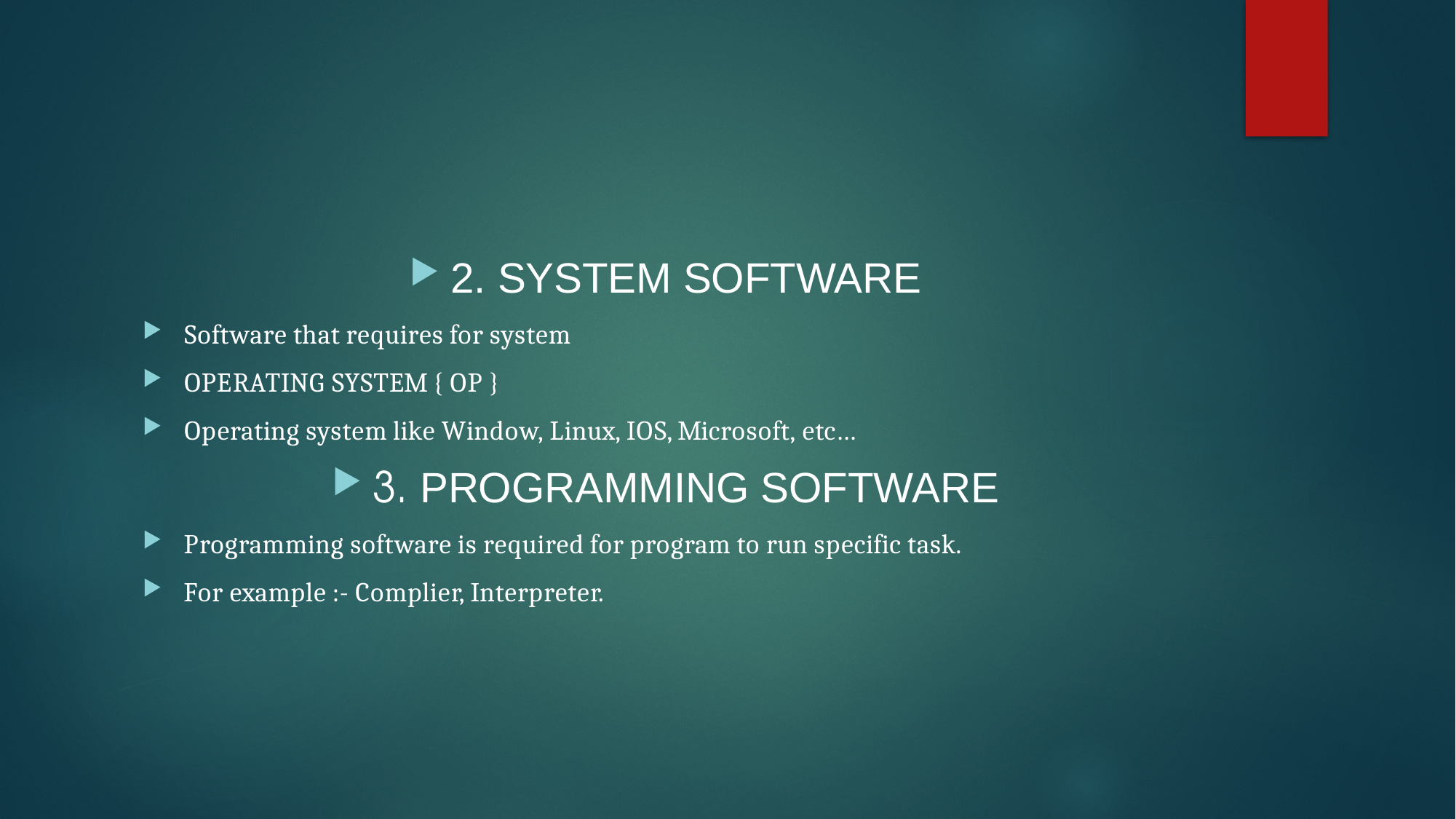

2. SYSTEM SOFTWARE
Software that requires for system
OPERATING SYSTEM { OP }
Operating system like Window, Linux, IOS, Microsoft, etc…
3. PROGRAMMING SOFTWARE
Programming software is required for program to run specific task.
For example :- Complier, Interpreter.